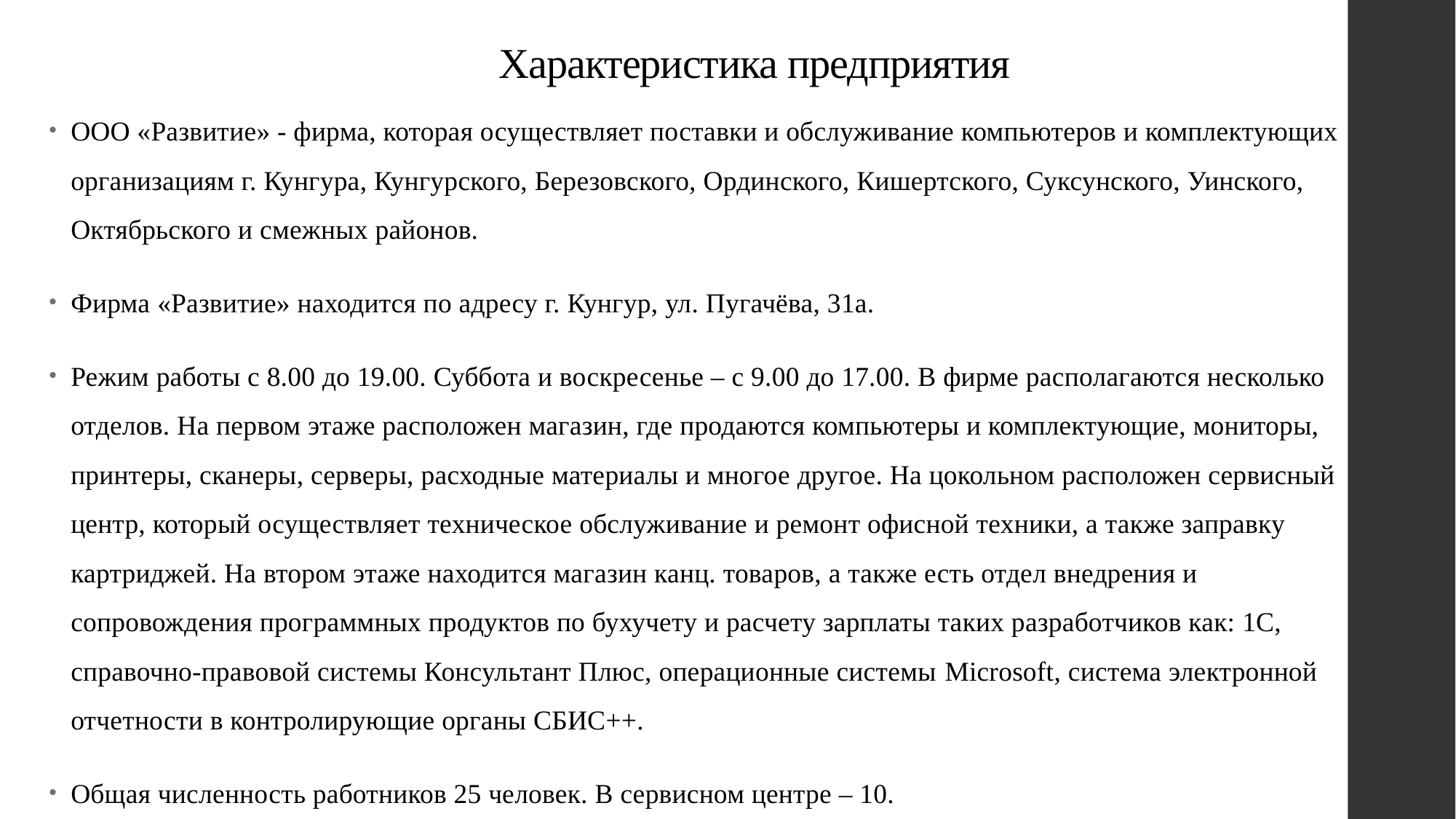

# Характеристика предприятия
ООО «Развитие» - фирма, которая осуществляет поставки и обслуживание компьютеров и комплектующих организациям г. Кунгура, Кунгурского, Березовского, Ординского, Кишертского, Суксунского, Уинского, Октябрьского и смежных районов.
Фирма «Развитие» находится по адресу г. Кунгур, ул. Пугачёва, 31а.
Режим работы с 8.00 до 19.00. Суббота и воскресенье – с 9.00 до 17.00. В фирме располагаются несколько отделов. На первом этаже расположен магазин, где продаются компьютеры и комплектующие, мониторы, принтеры, сканеры, серверы, расходные материалы и многое другое. На цокольном расположен сервисный центр, который осуществляет техническое обслуживание и ремонт офисной техники, а также заправку картриджей. На втором этаже находится магазин канц. товаров, а также есть отдел внедрения и сопровождения программных продуктов по бухучету и расчету зарплаты таких разработчиков как: 1С, справочно-правовой системы Консультант Плюс, операционные системы Microsoft, система электронной отчетности в контролирующие органы СБИС++.
Общая численность работников 25 человек. В сервисном центре – 10.